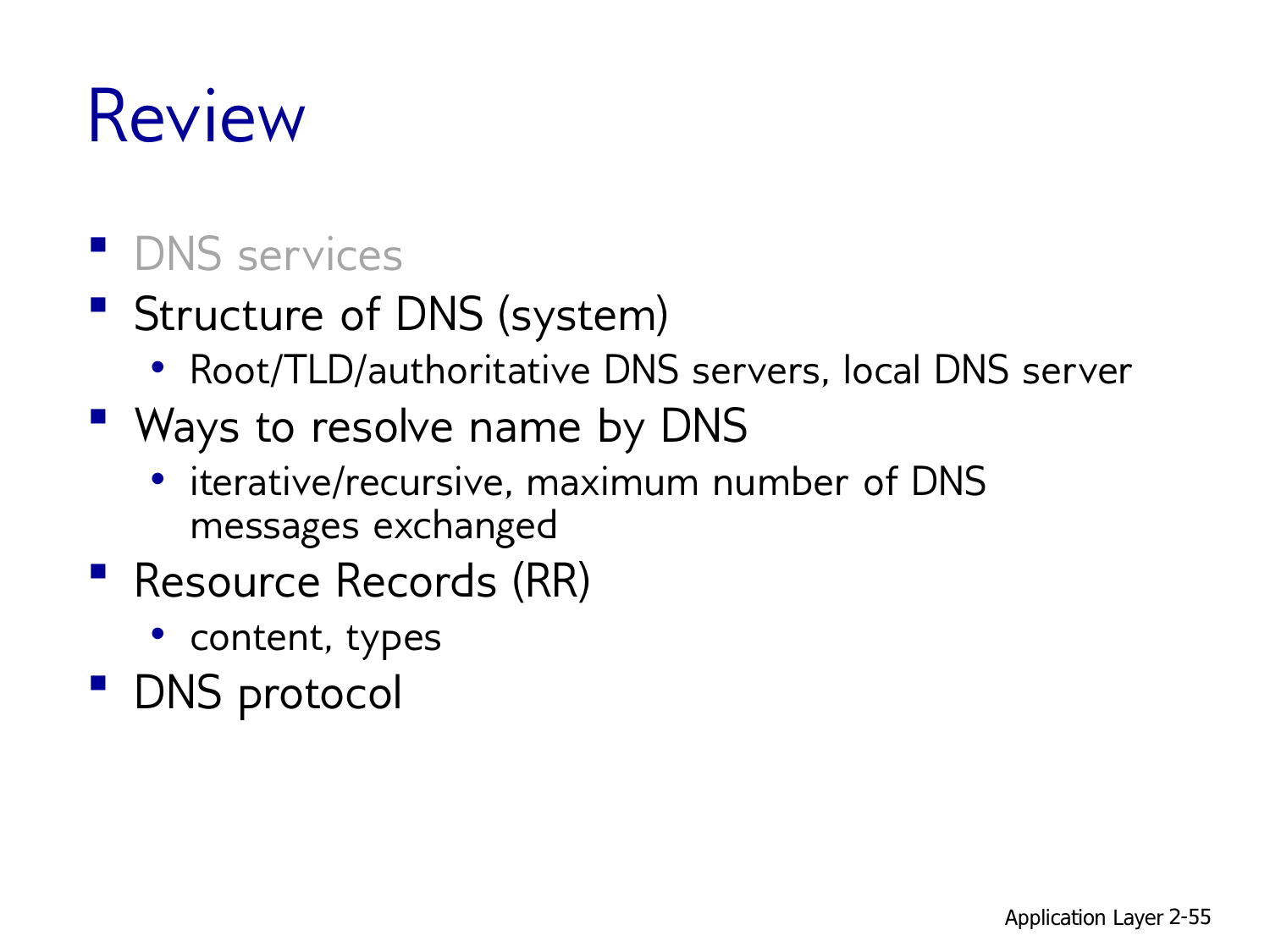

# Review
DNS services
Structure of DNS (system)
Root/TLD/authoritative DNS servers, local DNS server
Ways to resolve name by DNS
iterative/recursive, maximum number of DNS messages exchanged
Resource Records (RR)
content, types
DNS protocol
2-55
Application Layer